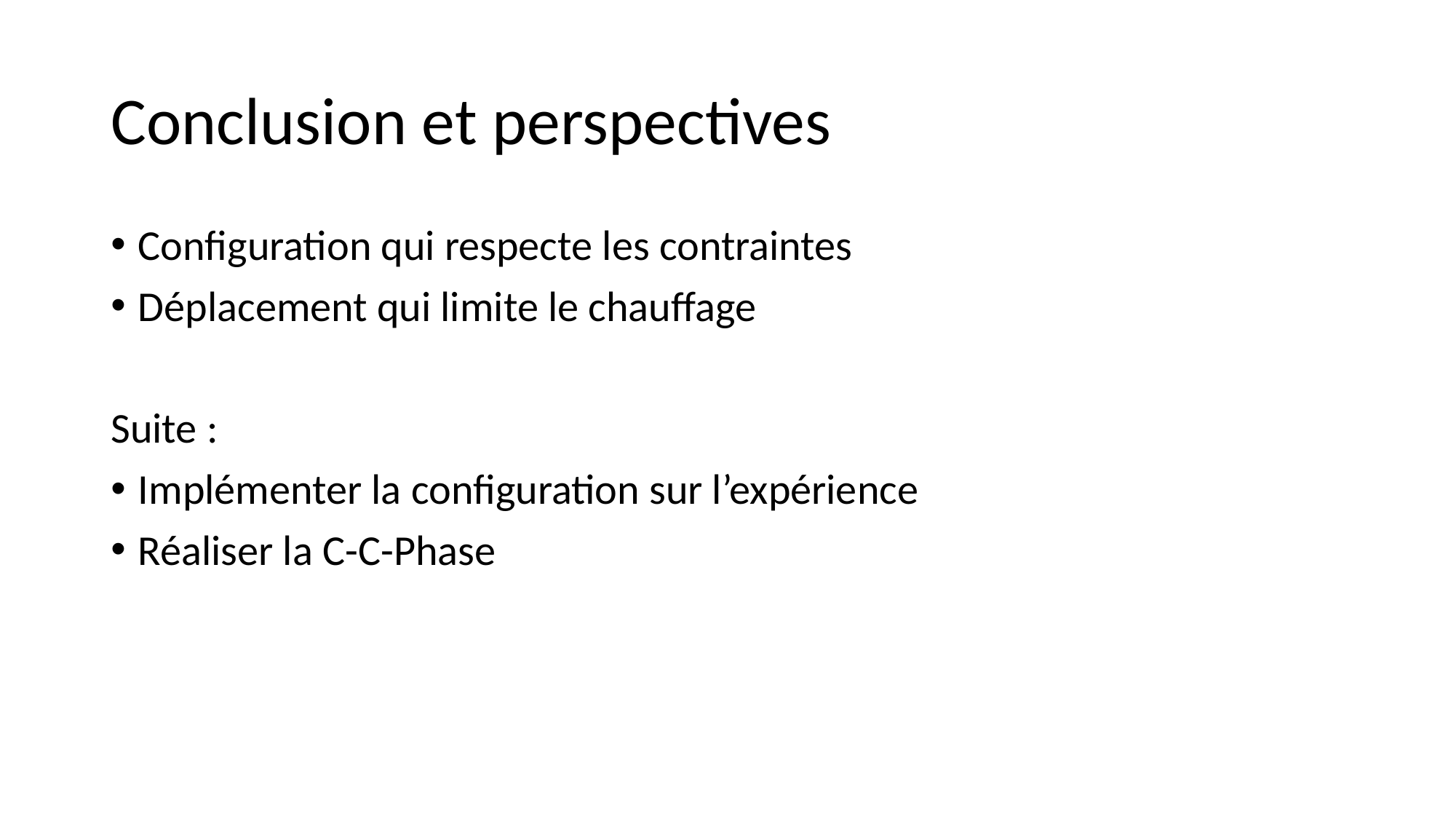

# Conclusion et perspectives
Configuration qui respecte les contraintes
Déplacement qui limite le chauffage

Suite :
Implémenter la configuration sur l’expérience
Réaliser la C-C-Phase